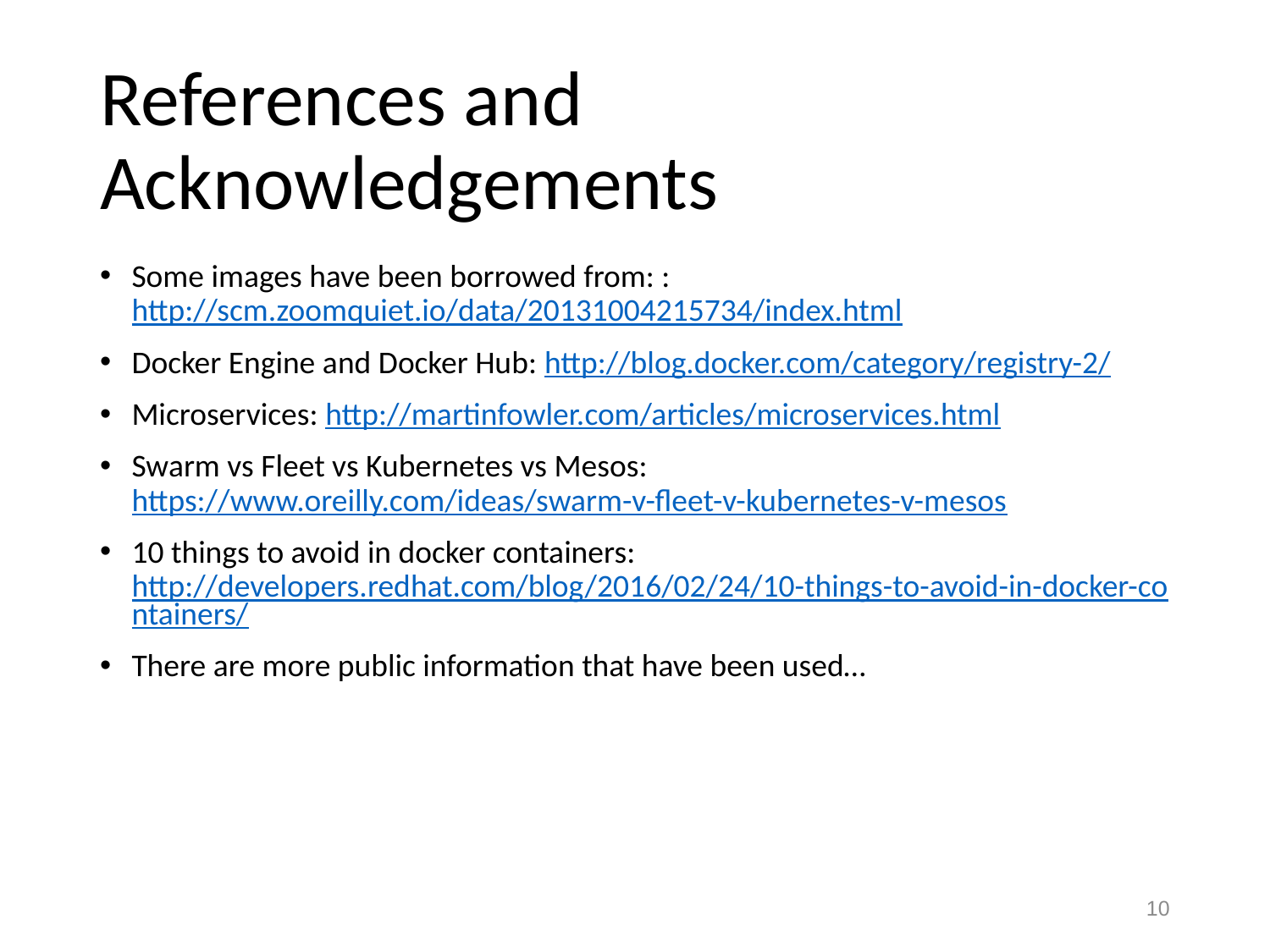

# References and Acknowledgements
Some images have been borrowed from: : http://scm.zoomquiet.io/data/20131004215734/index.html
Docker Engine and Docker Hub: http://blog.docker.com/category/registry-2/
Microservices: http://martinfowler.com/articles/microservices.html
Swarm vs Fleet vs Kubernetes vs Mesos: https://www.oreilly.com/ideas/swarm-v-fleet-v-kubernetes-v-mesos
10 things to avoid in docker containers: http://developers.redhat.com/blog/2016/02/24/10-things-to-avoid-in-docker-containers/
There are more public information that have been used…

10